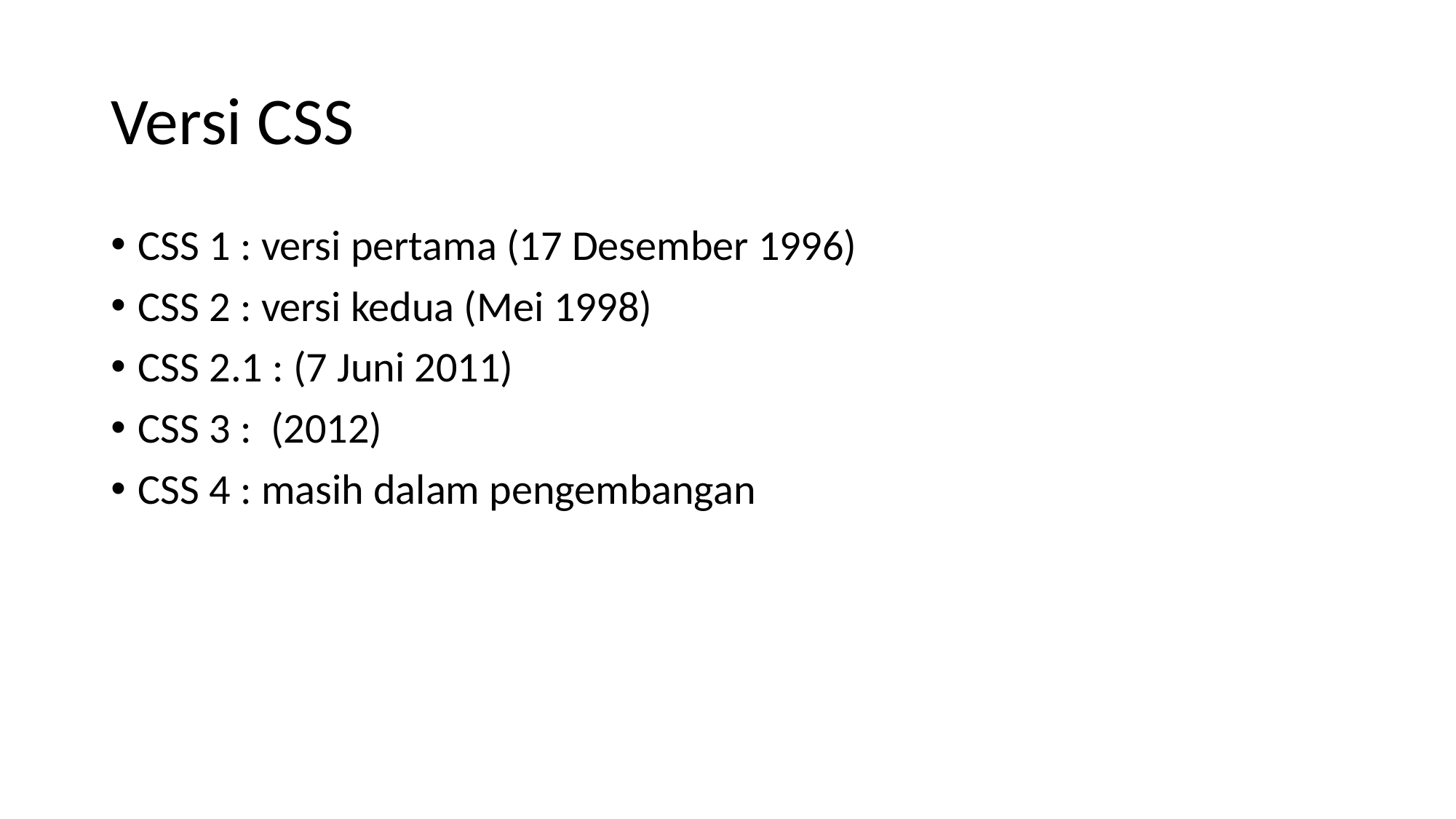

# Versi CSS
CSS 1 : versi pertama (17 Desember 1996)
CSS 2 : versi kedua (Mei 1998)
CSS 2.1 : (7 Juni 2011)
CSS 3 :  (2012)
CSS 4 : masih dalam pengembangan